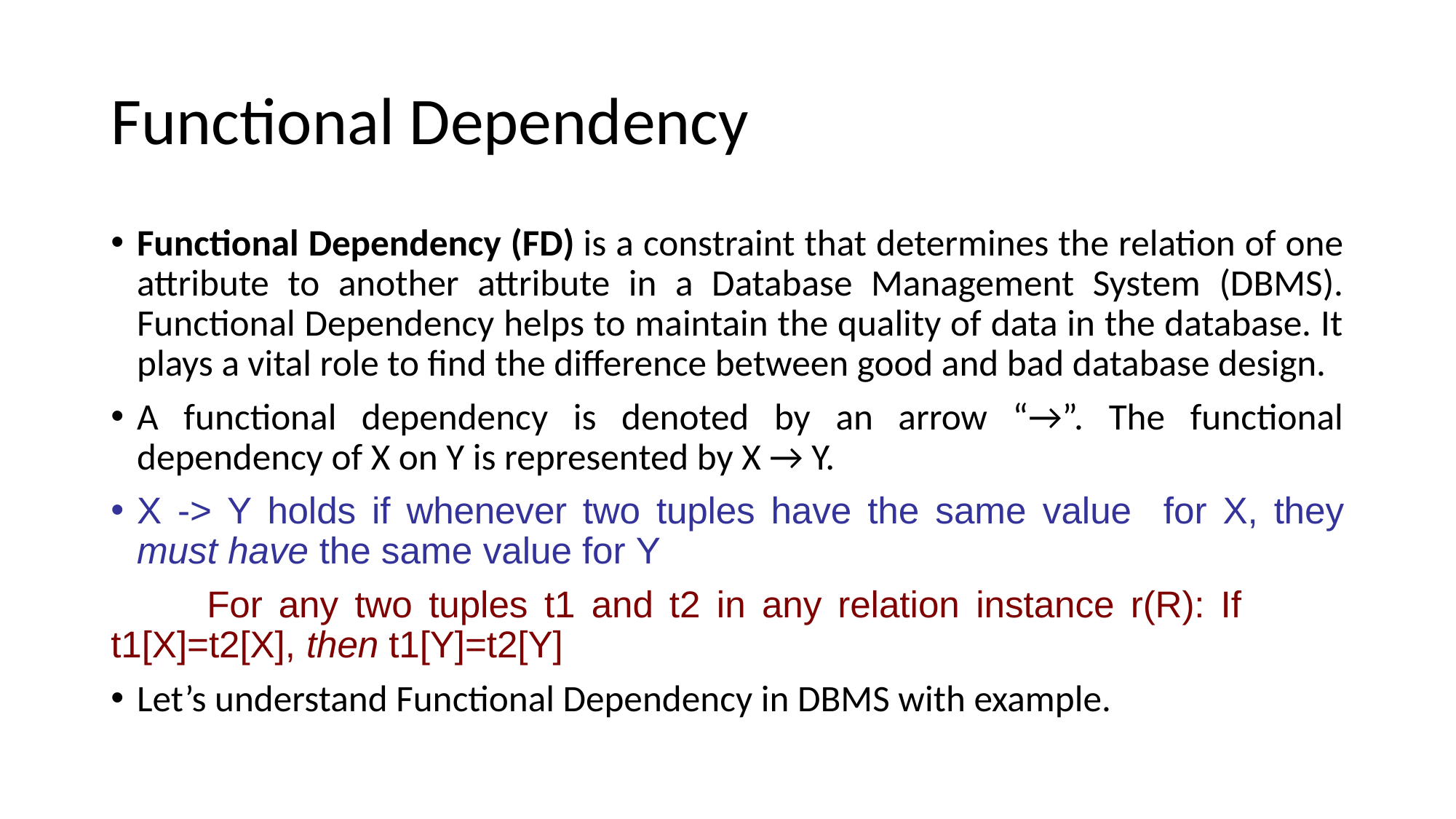

# Functional Dependency
Functional Dependency (FD) is a constraint that determines the relation of one attribute to another attribute in a Database Management System (DBMS). Functional Dependency helps to maintain the quality of data in the database. It plays a vital role to find the difference between good and bad database design.
A functional dependency is denoted by an arrow “→”. The functional dependency of X on Y is represented by X → Y.
X -> Y holds if whenever two tuples have the same value  for X, they must have the same value for Y
	For any two tuples t1 and t2 in any relation instance r(R): If  	t1[X]=t2[X], then t1[Y]=t2[Y]
Let’s understand Functional Dependency in DBMS with example.